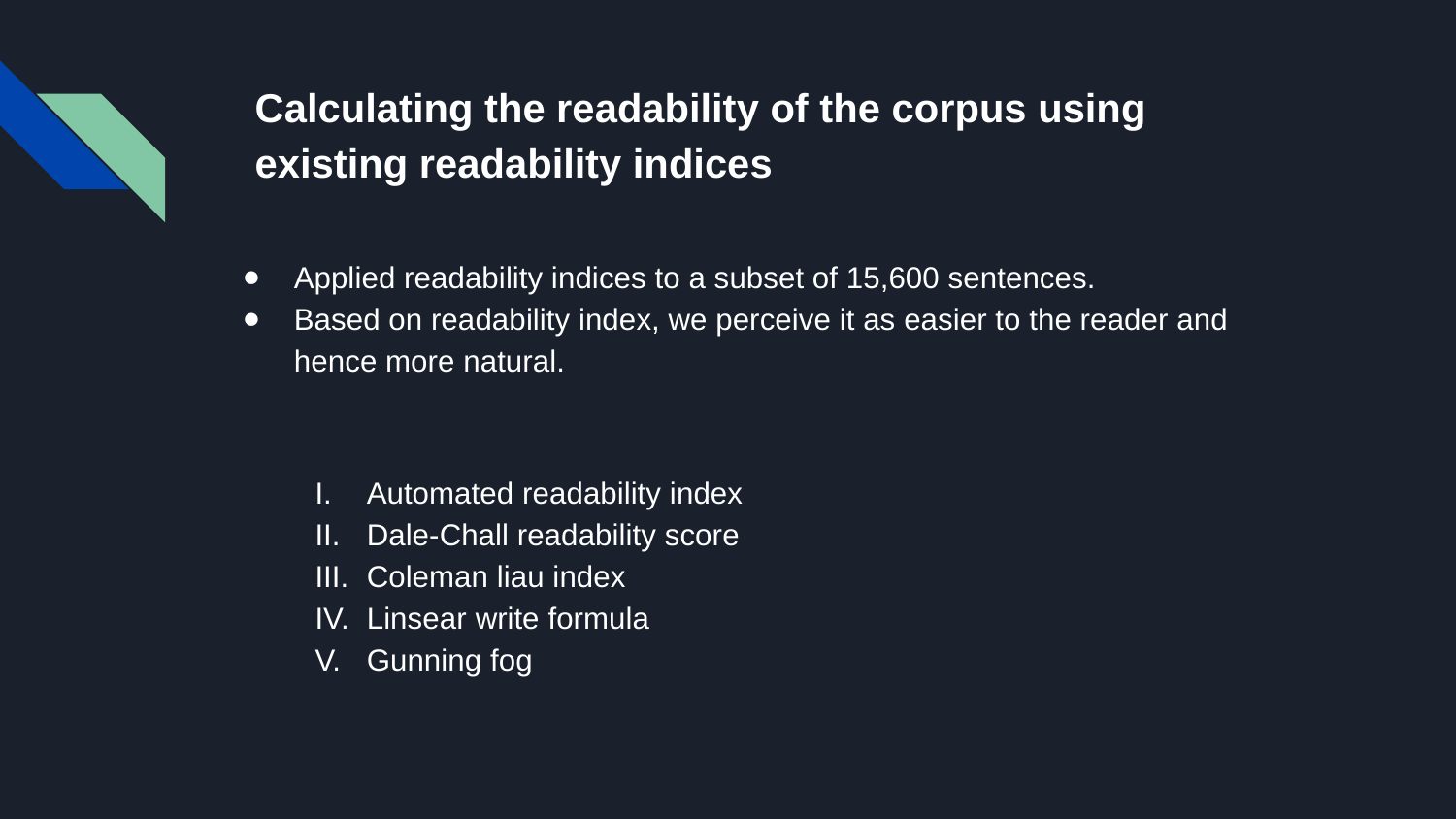

# Calculating the readability of the corpus using existing readability indices

Applied readability indices to a subset of 15,600 sentences.
Based on readability index, we perceive it as easier to the reader and hence more natural.

Automated readability index
Dale-Chall readability score
Coleman liau index
Linsear write formula
Gunning fog